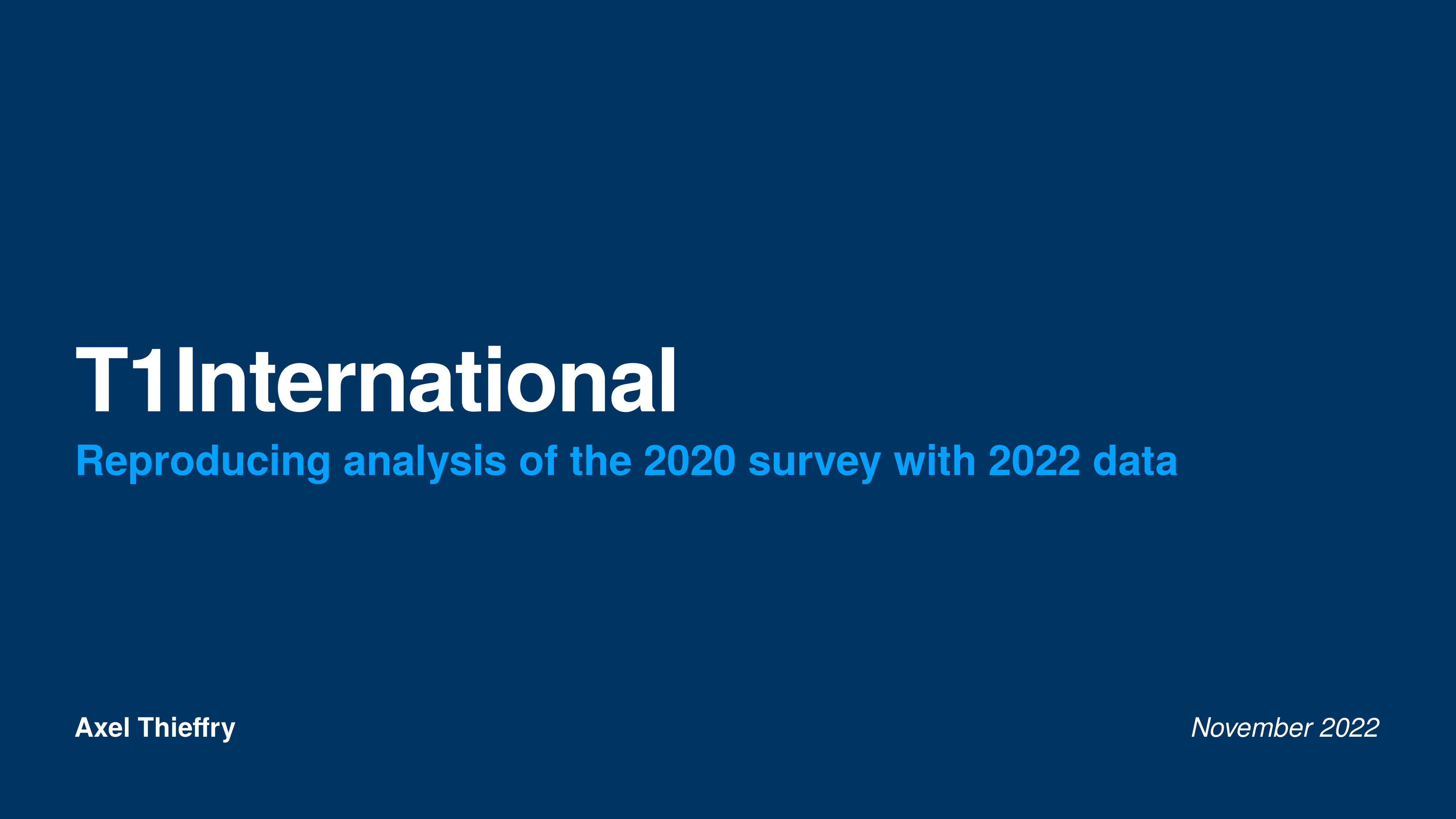

# T1International
Reproducing analysis of the 2020 survey with 2022 data
Axel Thieffry                                                                                                                                November 2022